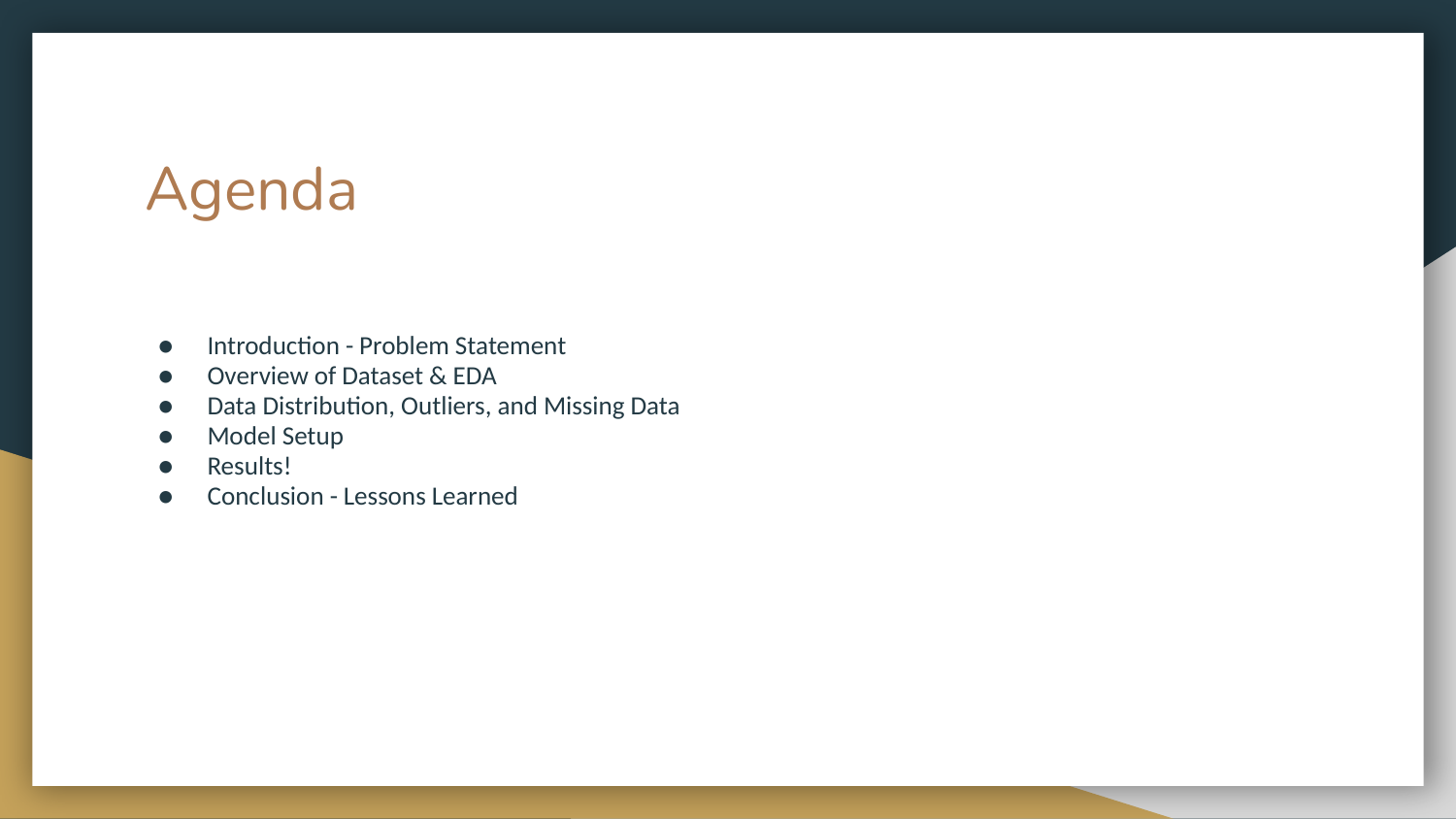

# Agenda
Introduction - Problem Statement
Overview of Dataset & EDA
Data Distribution, Outliers, and Missing Data
Model Setup
Results!
Conclusion - Lessons Learned